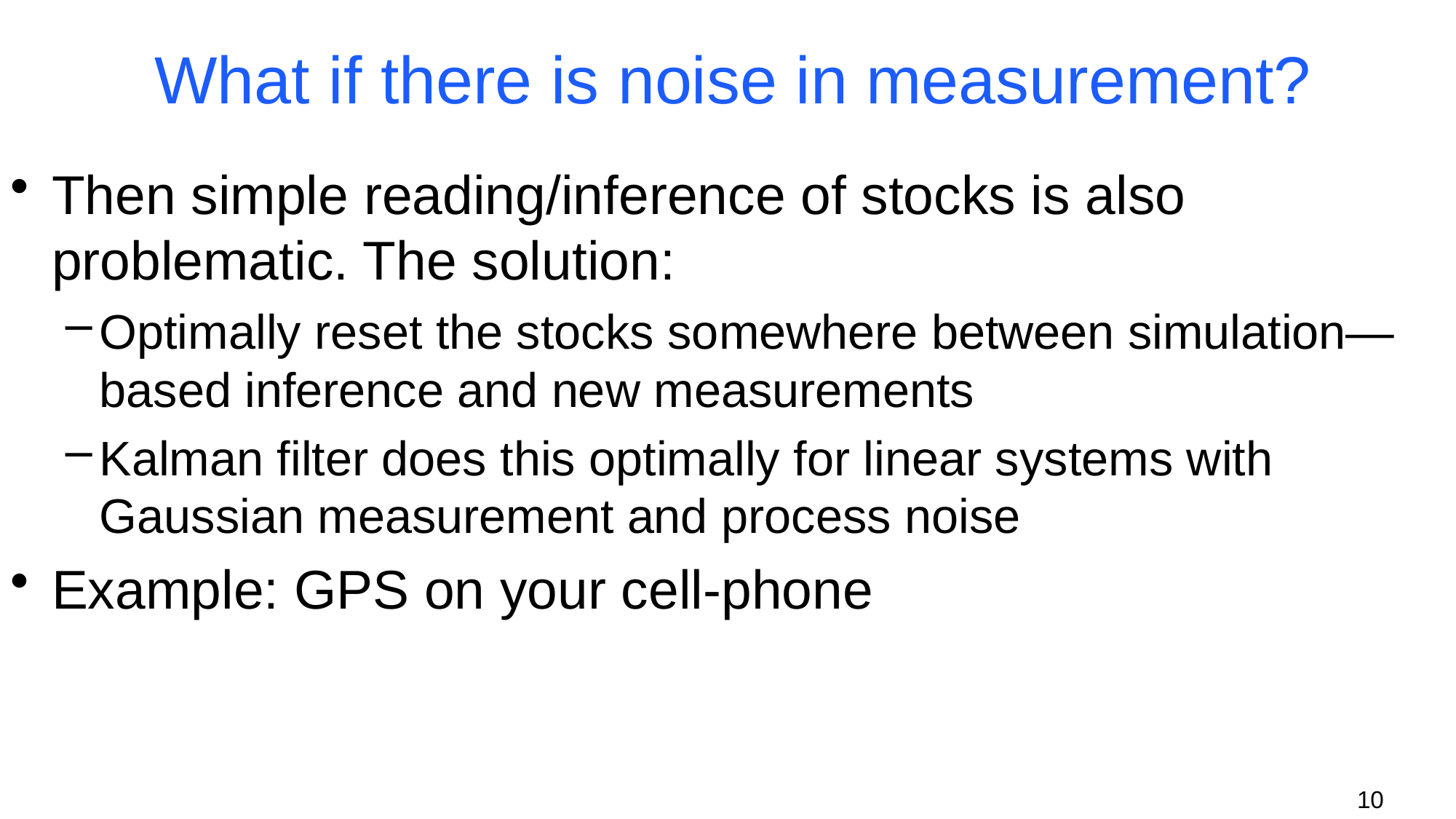

# What if there is noise in measurement?
Then simple reading/inference of stocks is also problematic. The solution:
Optimally reset the stocks somewhere between simulation—based inference and new measurements
Kalman filter does this optimally for linear systems with Gaussian measurement and process noise
Example: GPS on your cell-phone